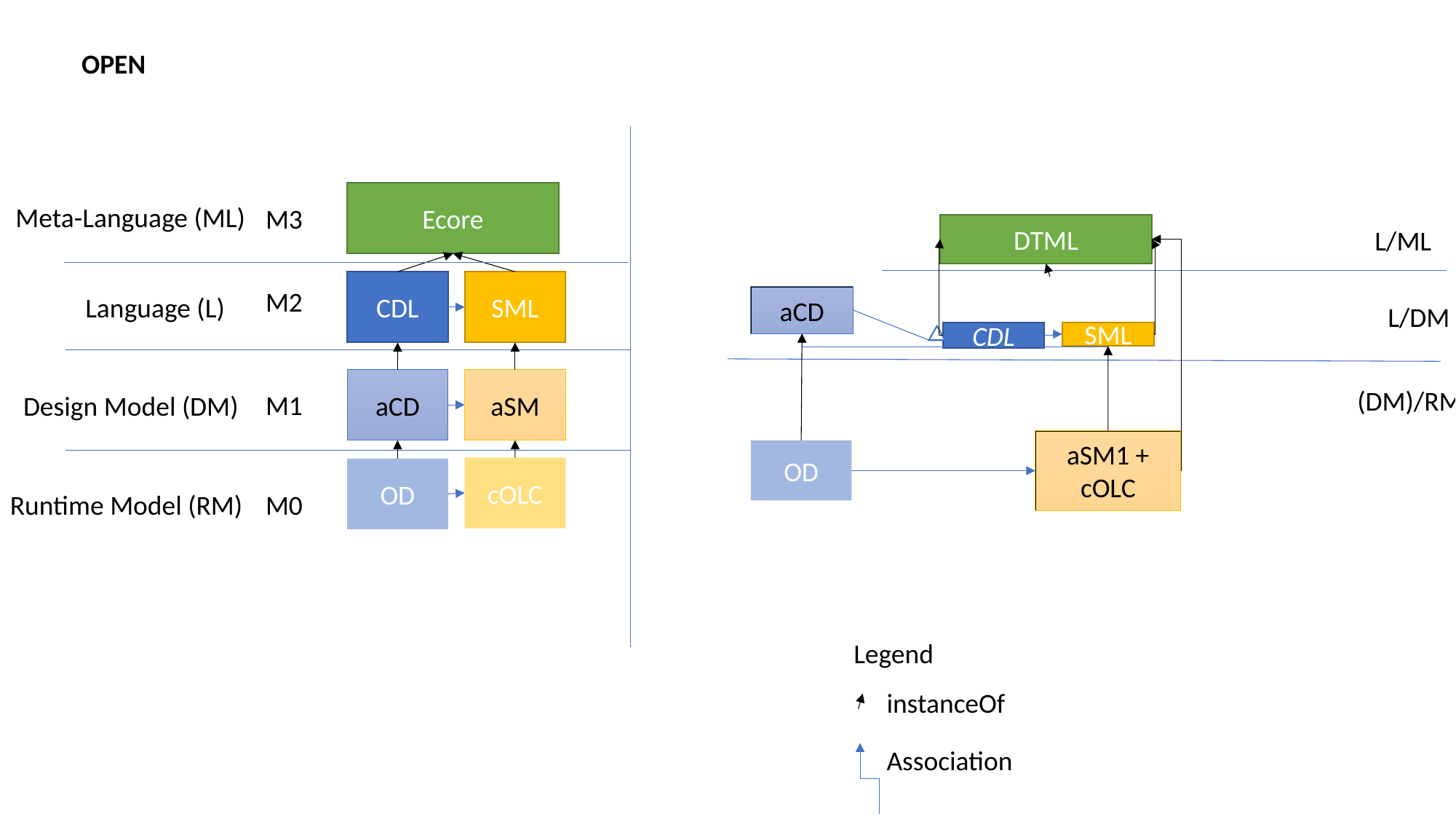

OPEN
Ecore
Meta-Language (ML)
M3
DTML
L/ML
CDL
SML
M2
Language (L)
aCD
L/DM
CDL
SML

aCD
aSM
(DM)/RM
M1
Design Model (DM)
aSM1 + cOLC
OD
cOLC
OD
Runtime Model (RM)
M0
Legend
instanceOf
Association